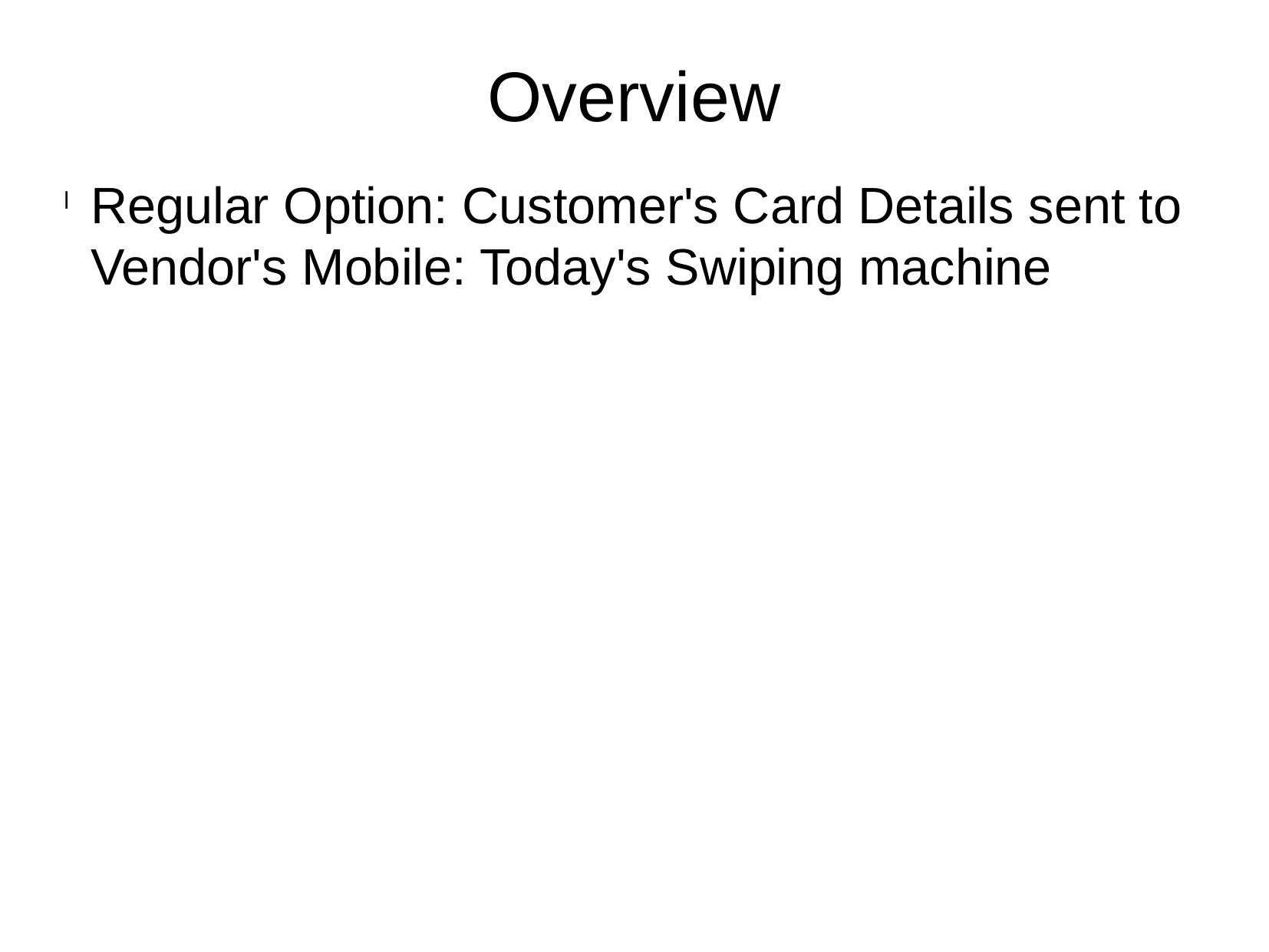

Overview
Regular Option: Customer's Card Details sent to Vendor's Mobile: Today's Swiping machine